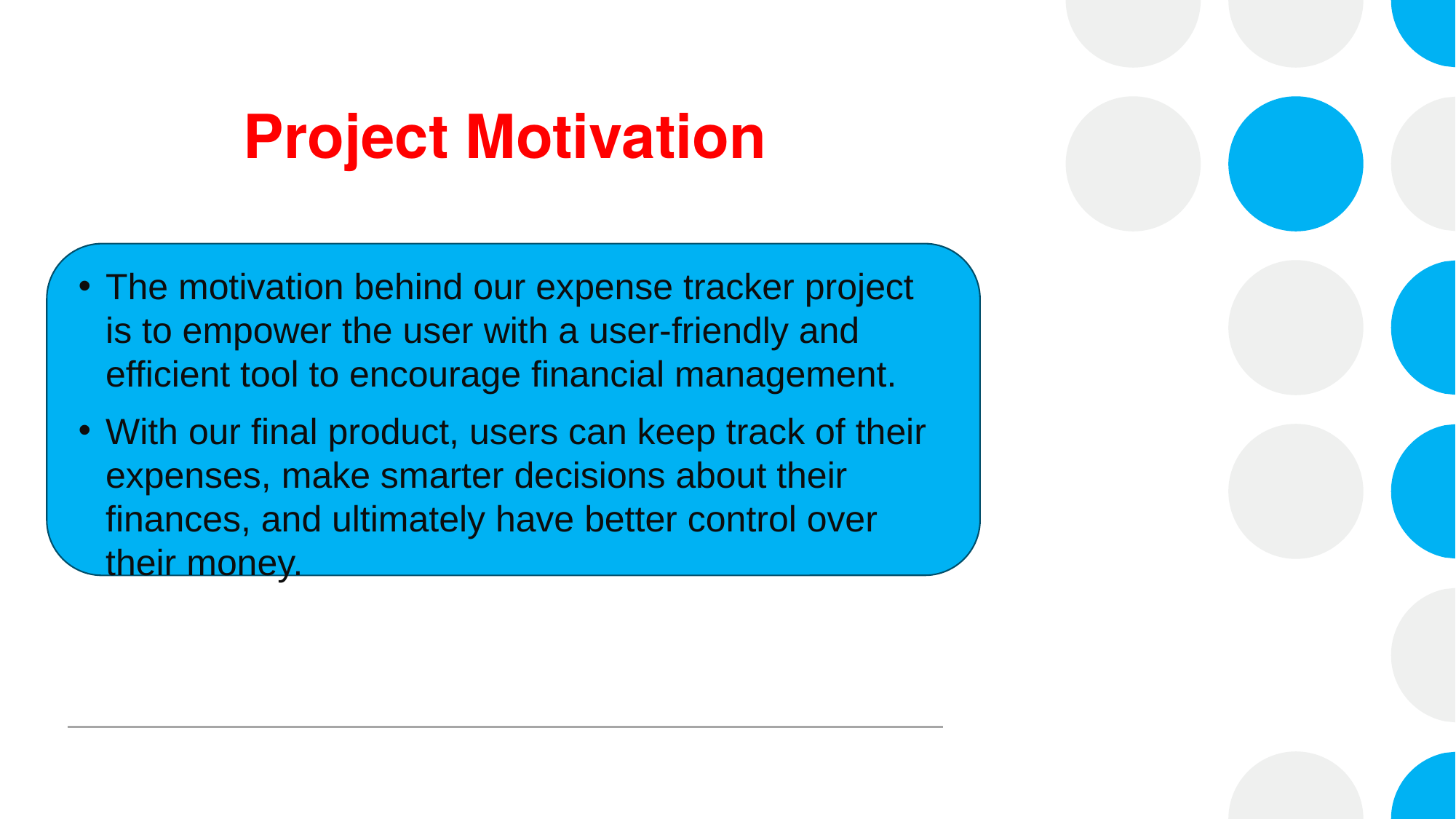

# Project Motivation

The motivation behind our expense tracker project is to empower the user with a user-friendly and efficient tool to encourage financial management.
With our final product, users can keep track of their expenses, make smarter decisions about their finances, and ultimately have better control over their money.